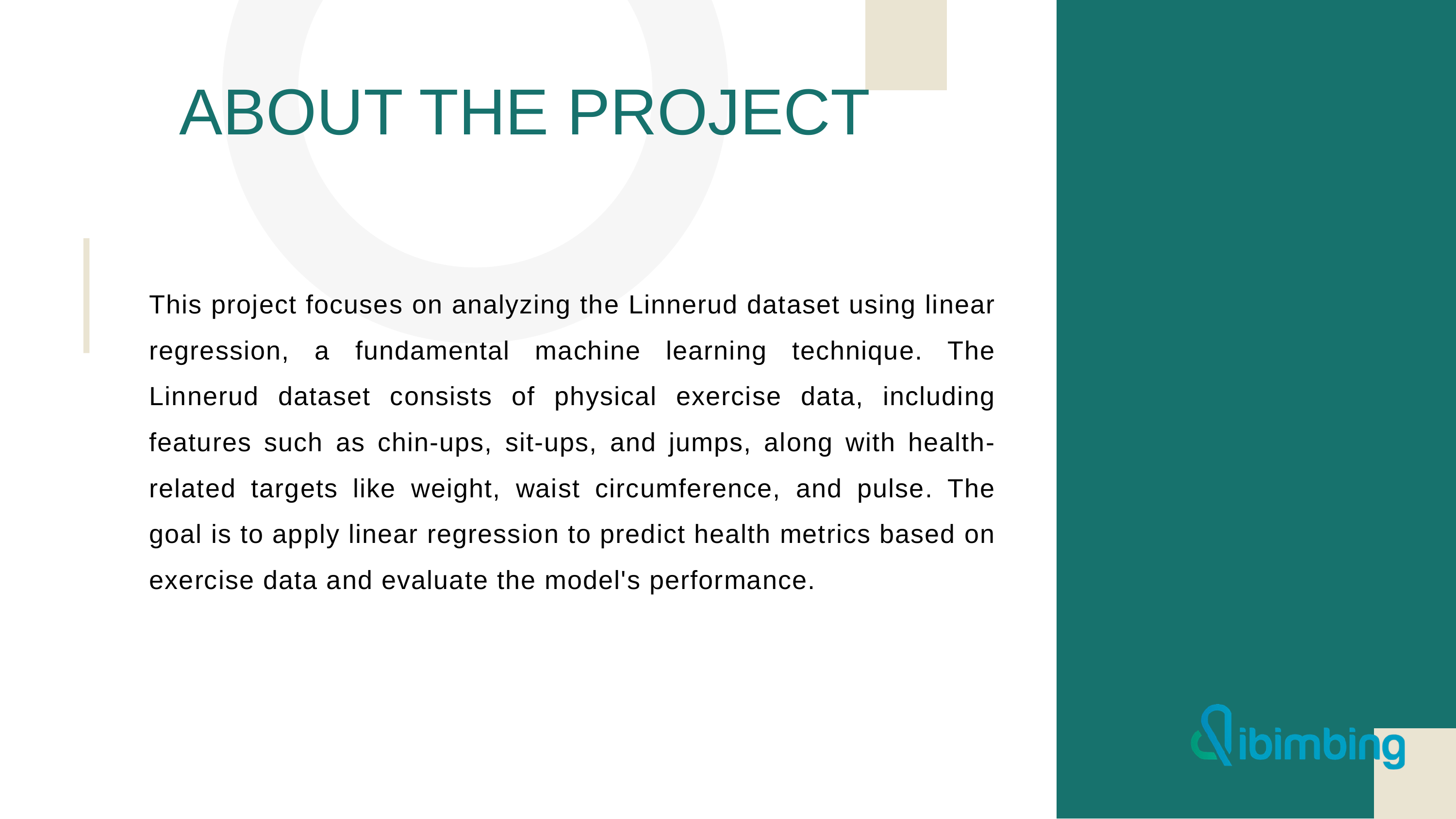

ABOUT THE PROJECT

This project focuses on analyzing the Linnerud dataset using linear regression, a fundamental machine learning technique. The Linnerud dataset consists of physical exercise data, including features such as chin-ups, sit-ups, and jumps, along with health-related targets like weight, waist circumference, and pulse. The goal is to apply linear regression to predict health metrics based on exercise data and evaluate the model's performance.